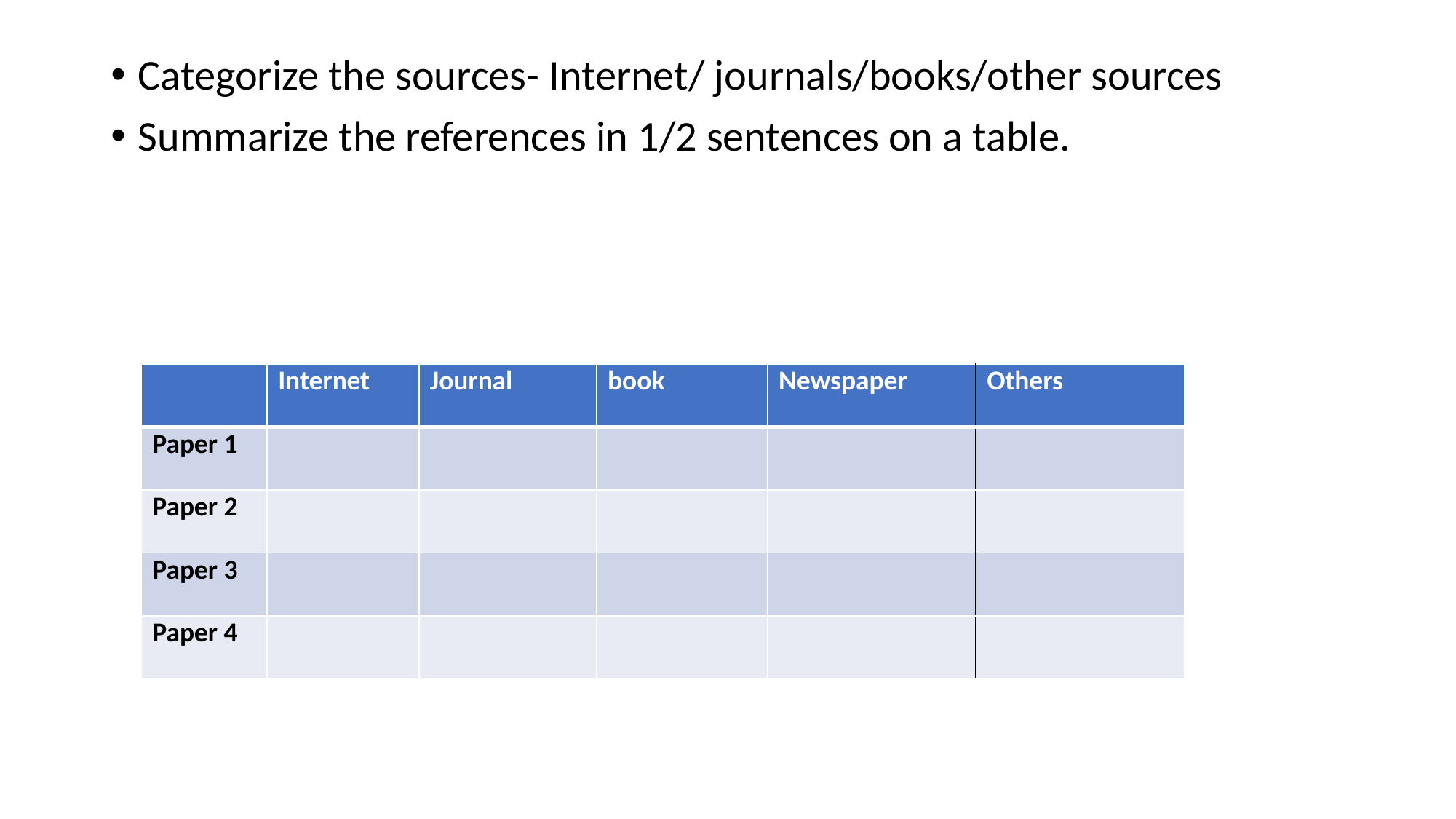

Categorize the sources- Internet/ journals/books/other sources
Summarize the references in 1/2 sentences on a table.

|  | Internet | Journal | book | Newspaper | Others |
| --- | --- | --- | --- | --- | --- |
| Paper 1 |  |  |  |  |  |
| Paper 2 |  |  |  |  |  |
| Paper 3 |  |  |  |  |  |
| Paper 4 |  |  |  |  |  |